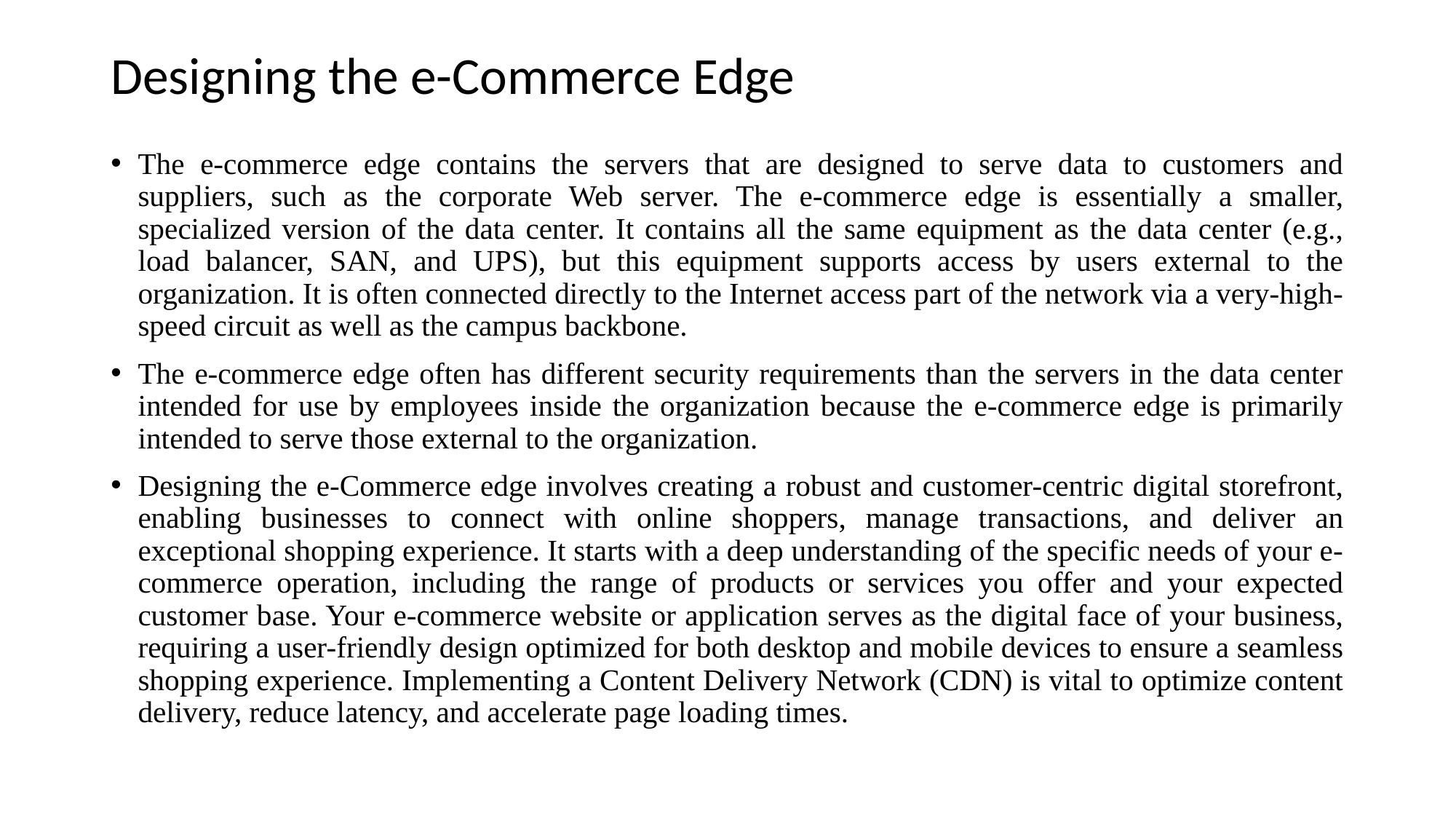

# Designing the e-Commerce Edge
The e-commerce edge contains the servers that are designed to serve data to customers and suppliers, such as the corporate Web server. The e-commerce edge is essentially a smaller, specialized version of the data center. It contains all the same equipment as the data center (e.g., load balancer, SAN, and UPS), but this equipment supports access by users external to the organization. It is often connected directly to the Internet access part of the network via a very-high-speed circuit as well as the campus backbone.
The e-commerce edge often has different security requirements than the servers in the data center intended for use by employees inside the organization because the e-commerce edge is primarily intended to serve those external to the organization.
Designing the e-Commerce edge involves creating a robust and customer-centric digital storefront, enabling businesses to connect with online shoppers, manage transactions, and deliver an exceptional shopping experience. It starts with a deep understanding of the specific needs of your e-commerce operation, including the range of products or services you offer and your expected customer base. Your e-commerce website or application serves as the digital face of your business, requiring a user-friendly design optimized for both desktop and mobile devices to ensure a seamless shopping experience. Implementing a Content Delivery Network (CDN) is vital to optimize content delivery, reduce latency, and accelerate page loading times.